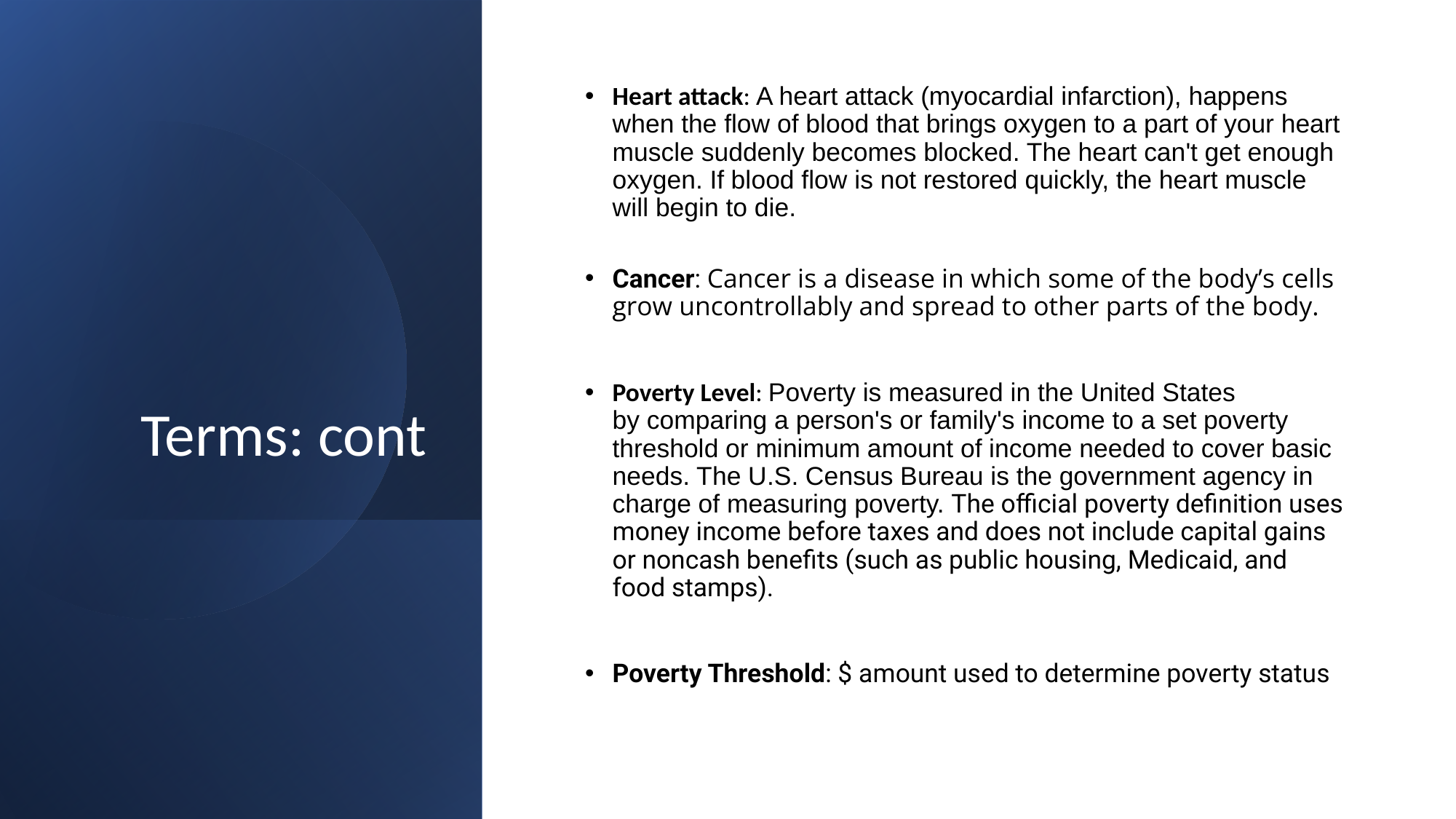

# Terms: cont
Heart attack: A heart attack (myocardial infarction), happens when the flow of blood that brings oxygen to a part of your heart muscle suddenly becomes blocked. The heart can't get enough oxygen. If blood flow is not restored quickly, the heart muscle will begin to die.

Cancer: Cancer is a disease in which some of the body’s cells grow uncontrollably and spread to other parts of the body.

Poverty Level: Poverty is measured in the United States by comparing a person's or family's income to a set poverty threshold or minimum amount of income needed to cover basic needs. The U.S. Census Bureau is the government agency in charge of measuring poverty. The official poverty definition uses money income before taxes and does not include capital gains or noncash benefits (such as public housing, Medicaid, and food stamps).

Poverty Threshold: $ amount used to determine poverty status